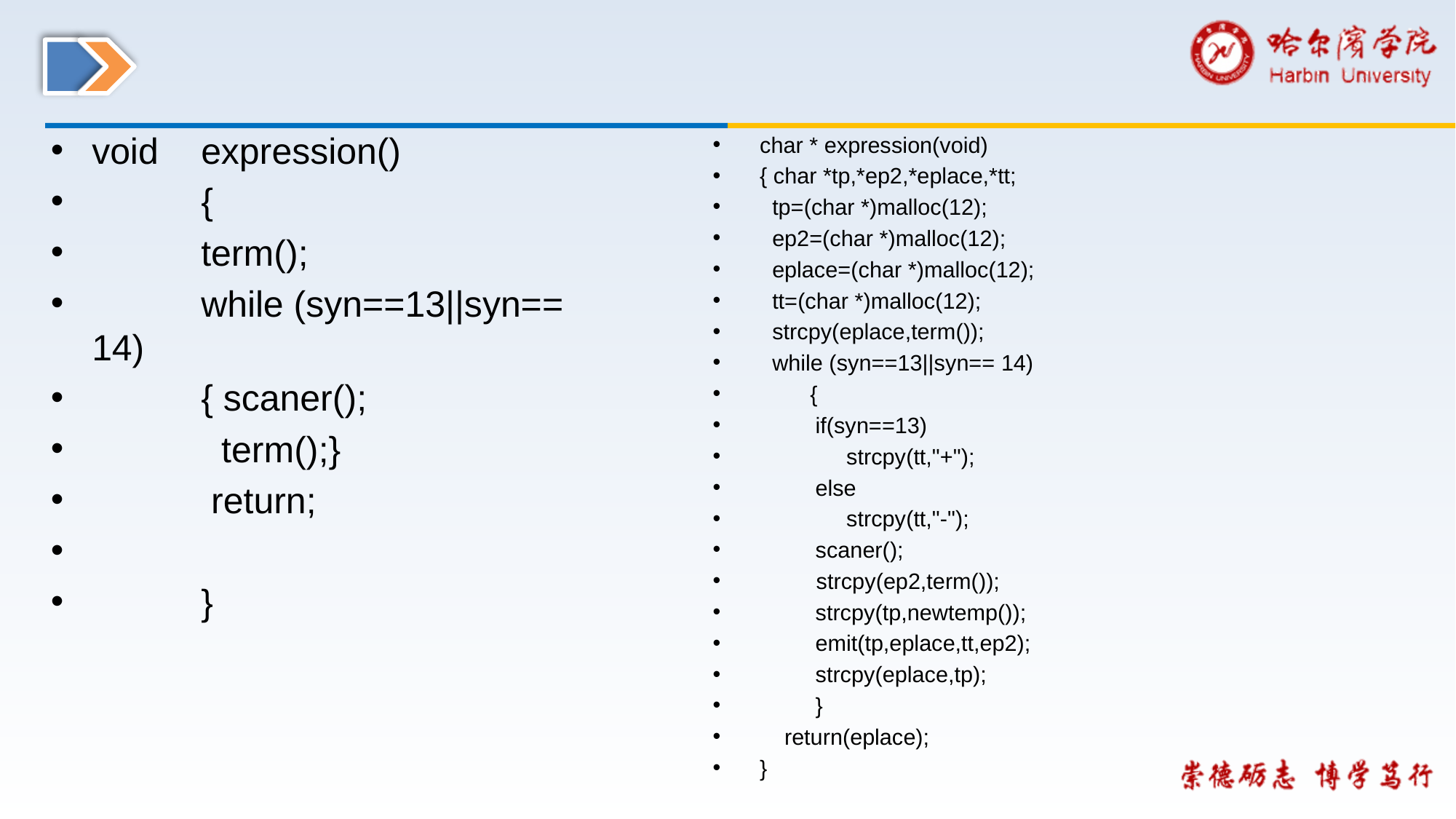

#
void	expression()
	{
	term();
	while (syn==13||syn== 14)
	{ scaner();
	  term();}
	 return;

	}
char * expression(void)
{ char *tp,*ep2,*eplace,*tt;
  tp=(char *)malloc(12);
  ep2=(char *)malloc(12);
  eplace=(char *)malloc(12);
  tt=(char *)malloc(12);
  strcpy(eplace,term());
  while (syn==13||syn== 14)
	{
         if(syn==13)
              strcpy(tt,"+");
         else
              strcpy(tt,"-");
         scaner();
	 strcpy(ep2,term());
         strcpy(tp,newtemp());
         emit(tp,eplace,tt,ep2);
         strcpy(eplace,tp);
         }
    return(eplace);
}